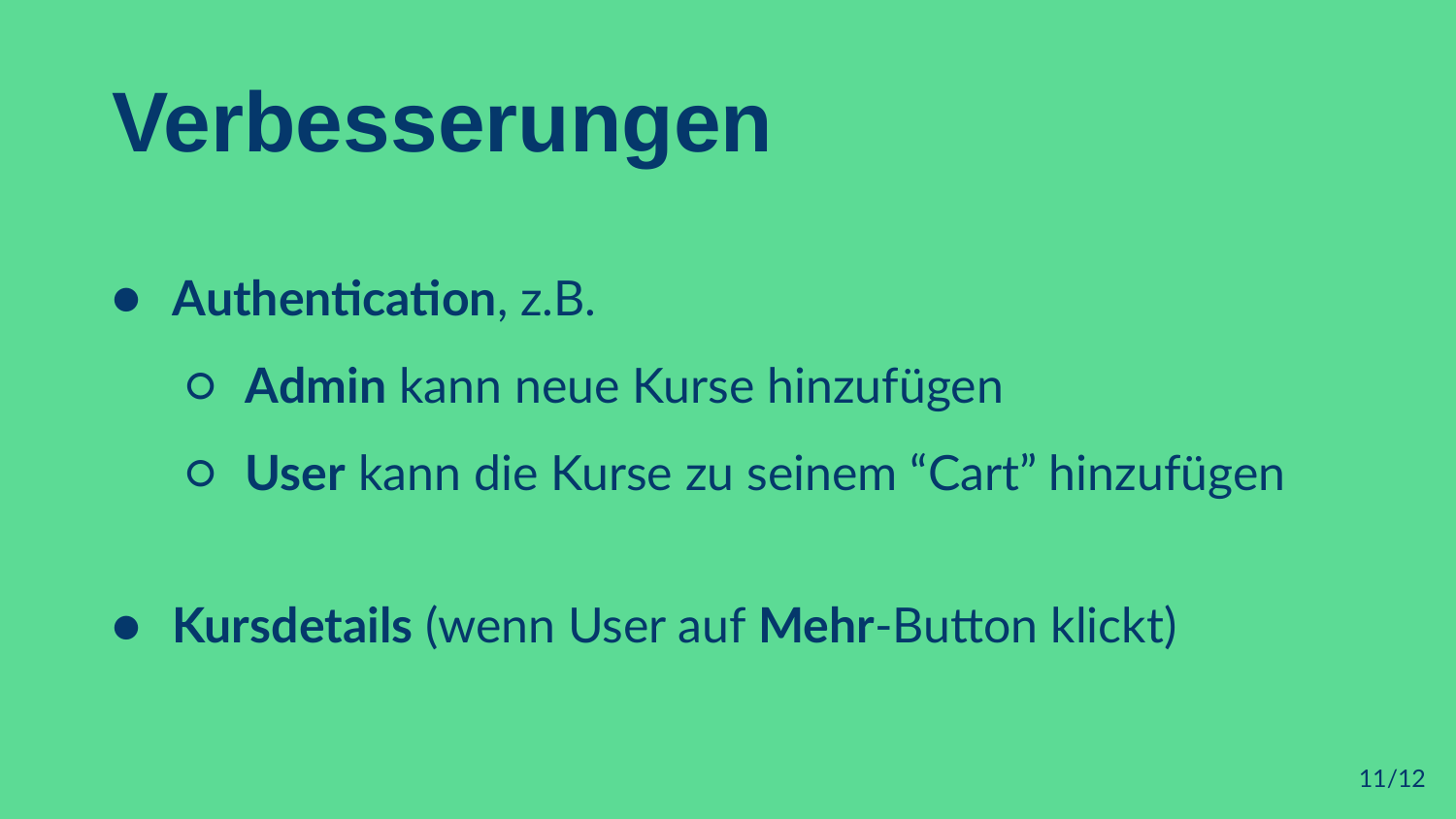

Verbesserungen
Authentication, z.B.
Admin kann neue Kurse hinzufügen
User kann die Kurse zu seinem “Cart” hinzufügen
Kursdetails (wenn User auf Mehr-Button klickt)
11/12